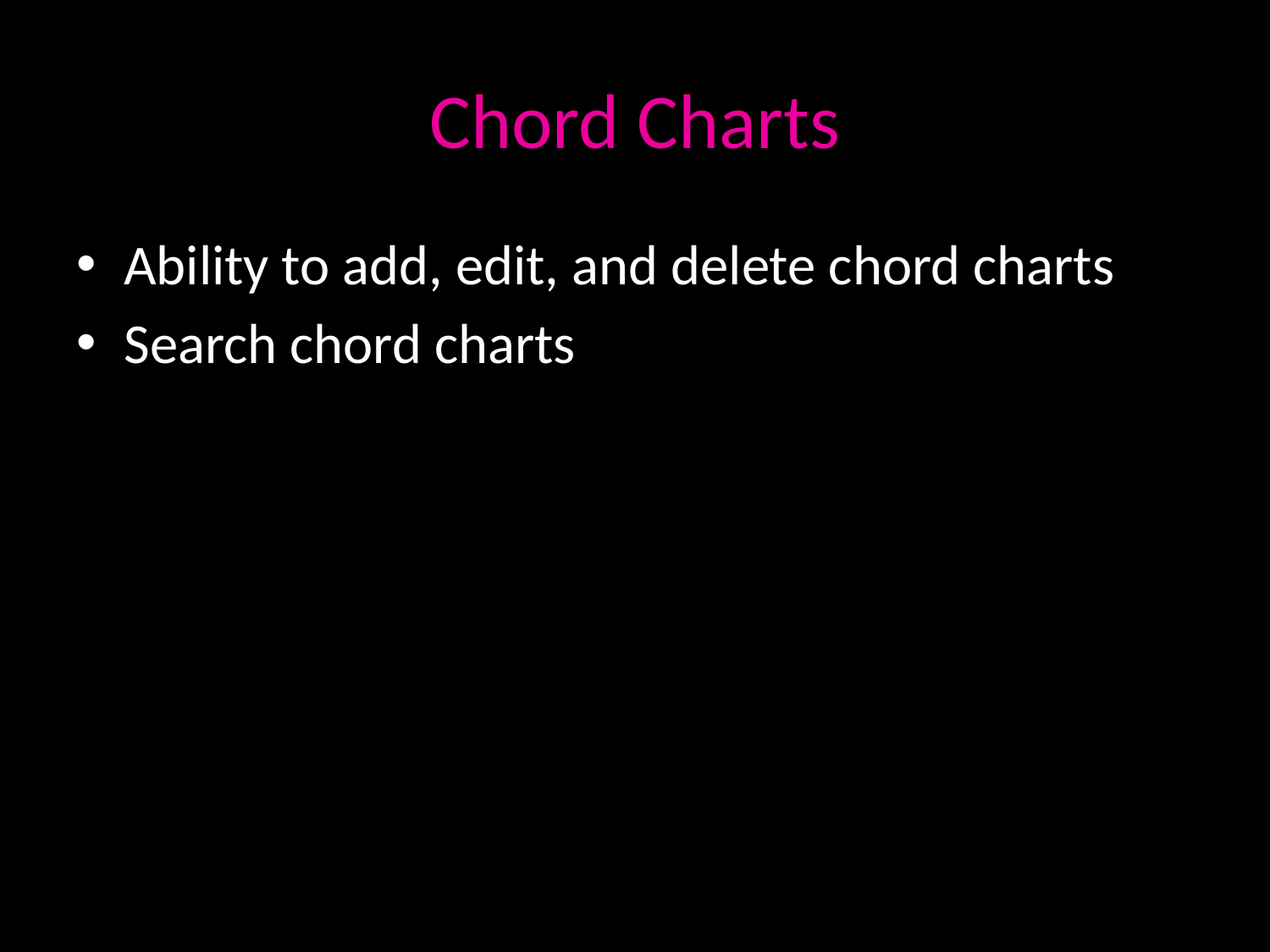

# Chord Charts
Ability to add, edit, and delete chord charts
Search chord charts